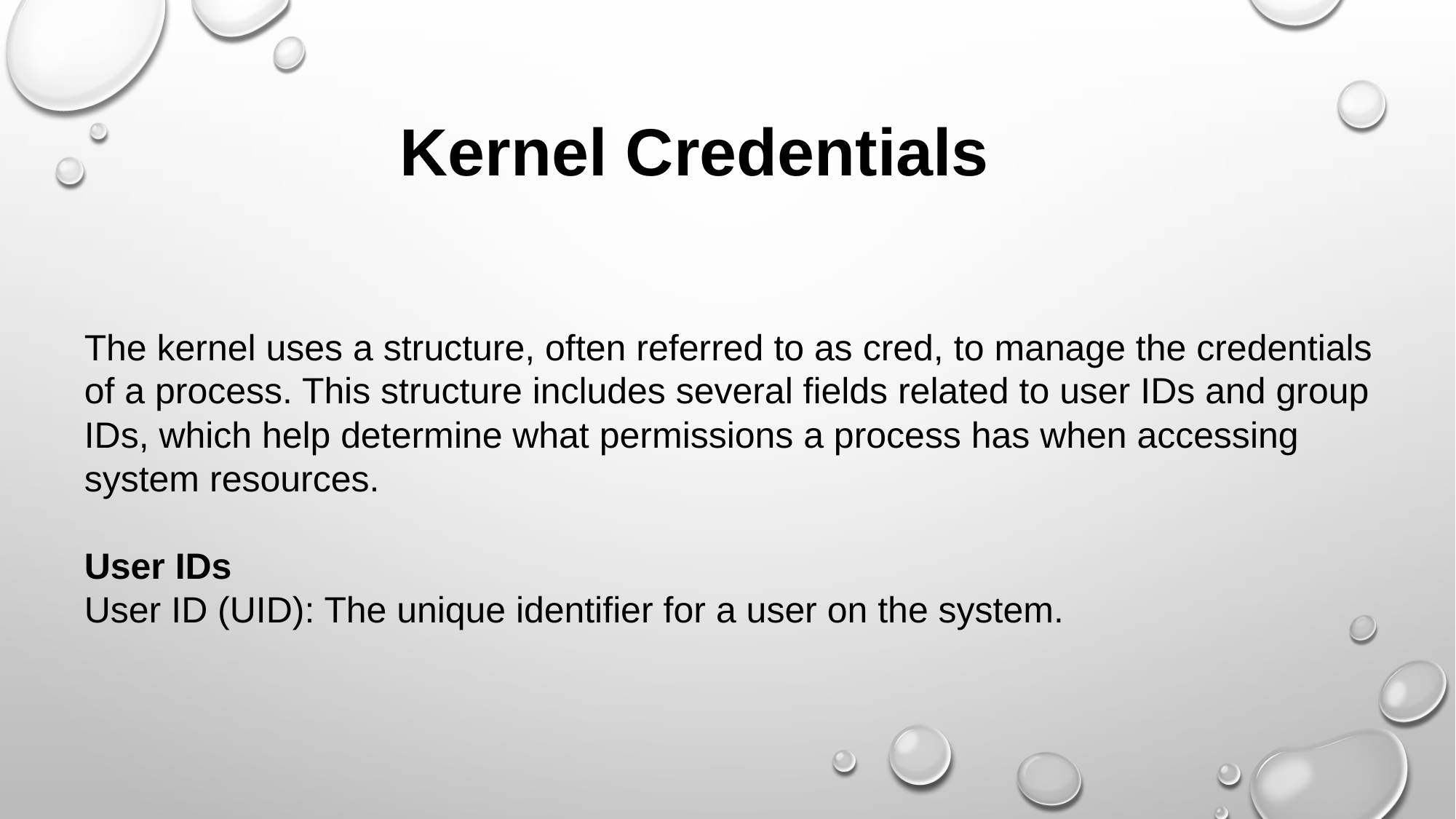

Kernel Credentials
The kernel uses a structure, often referred to as cred, to manage the credentials of a process. This structure includes several fields related to user IDs and group IDs, which help determine what permissions a process has when accessing system resources.

User IDs
User ID (UID): The unique identifier for a user on the system.